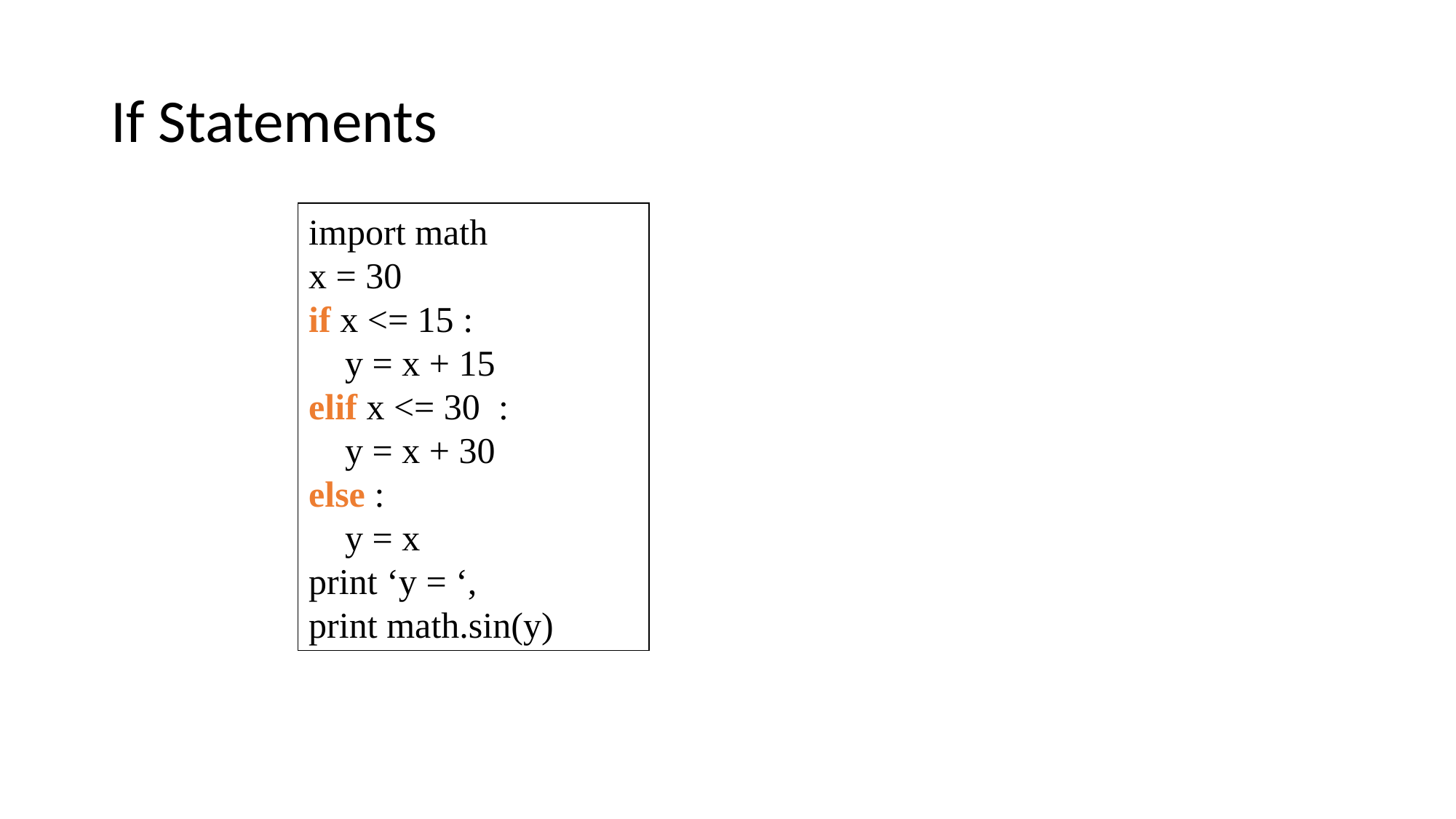

# If Statements
import math
x = 30
if x <= 15 :
    y = x + 15
elif x <= 30  :
    y = x + 30
else :
    y = x
print ‘y = ‘,
print math.sin(y)